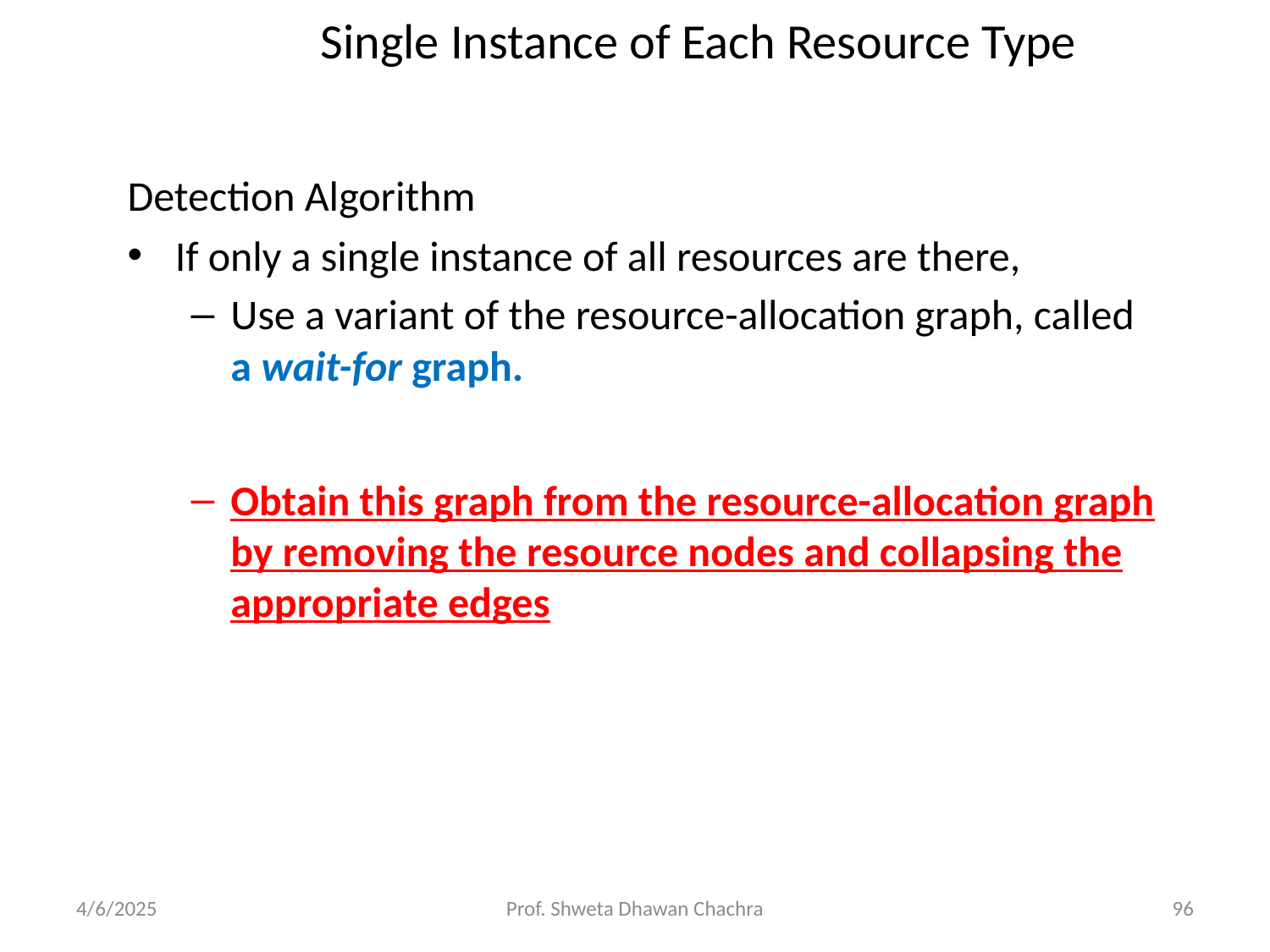

# Single Instance of Each Resource Type
Detection Algorithm
If only a single instance of all resources are there,
Use a variant of the resource-allocation graph, called a wait-for graph.

Obtain this graph from the resource-allocation graph by removing the resource nodes and collapsing the appropriate edges
4/6/2025
Prof. Shweta Dhawan Chachra
96